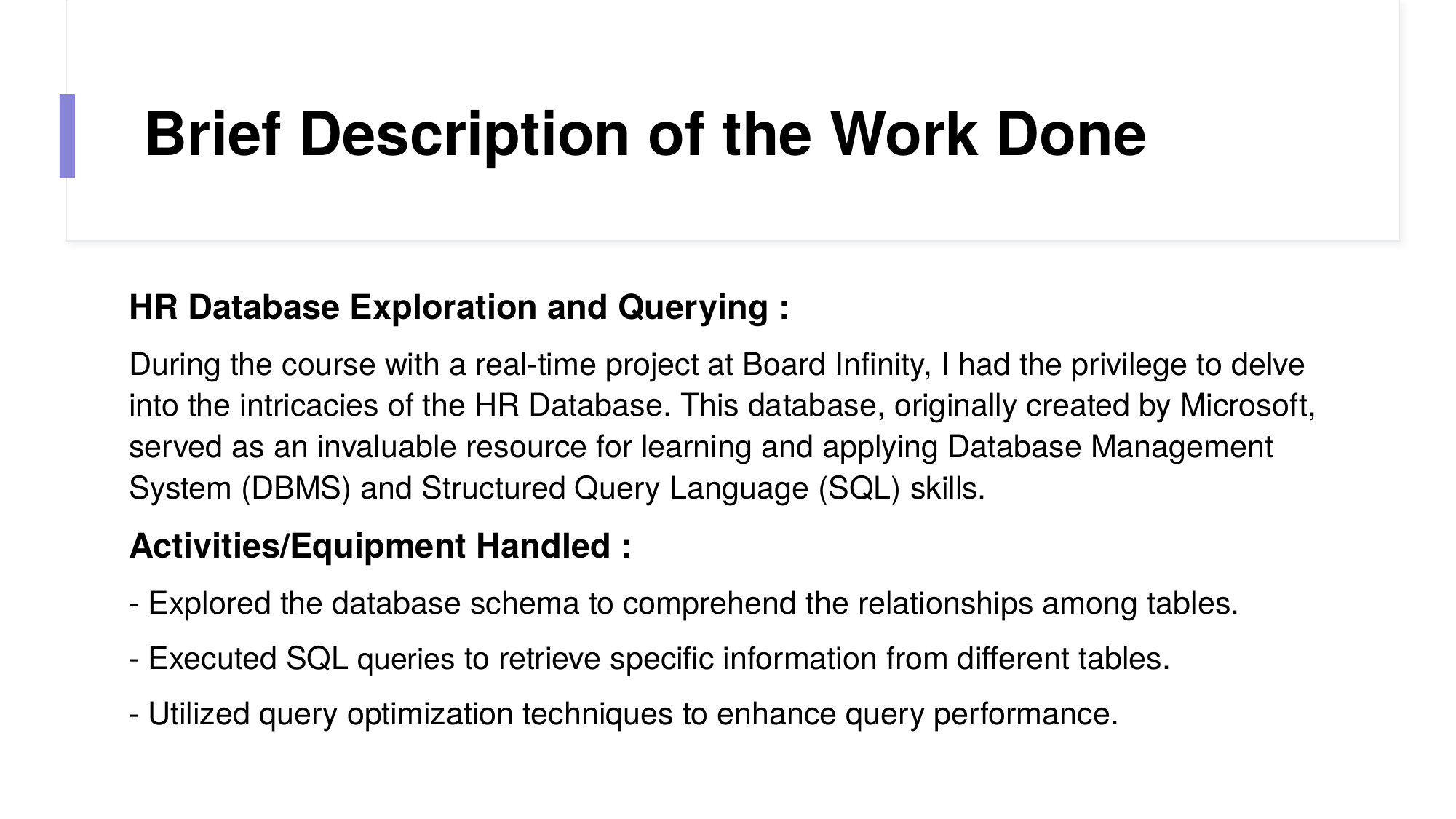

# Brief Description of the Work Done
HR Database Exploration and Querying :
During the course with a real-time project at Board Infinity, I had the privilege to delve into the intricacies of the HR Database. This database, originally created by Microsoft, served as an invaluable resource for learning and applying Database Management System (DBMS) and Structured Query Language (SQL) skills.
Activities/Equipment Handled :
- Explored the database schema to comprehend the relationships among tables.
- Executed SQL queries to retrieve specific information from different tables.
- Utilized query optimization techniques to enhance query performance.